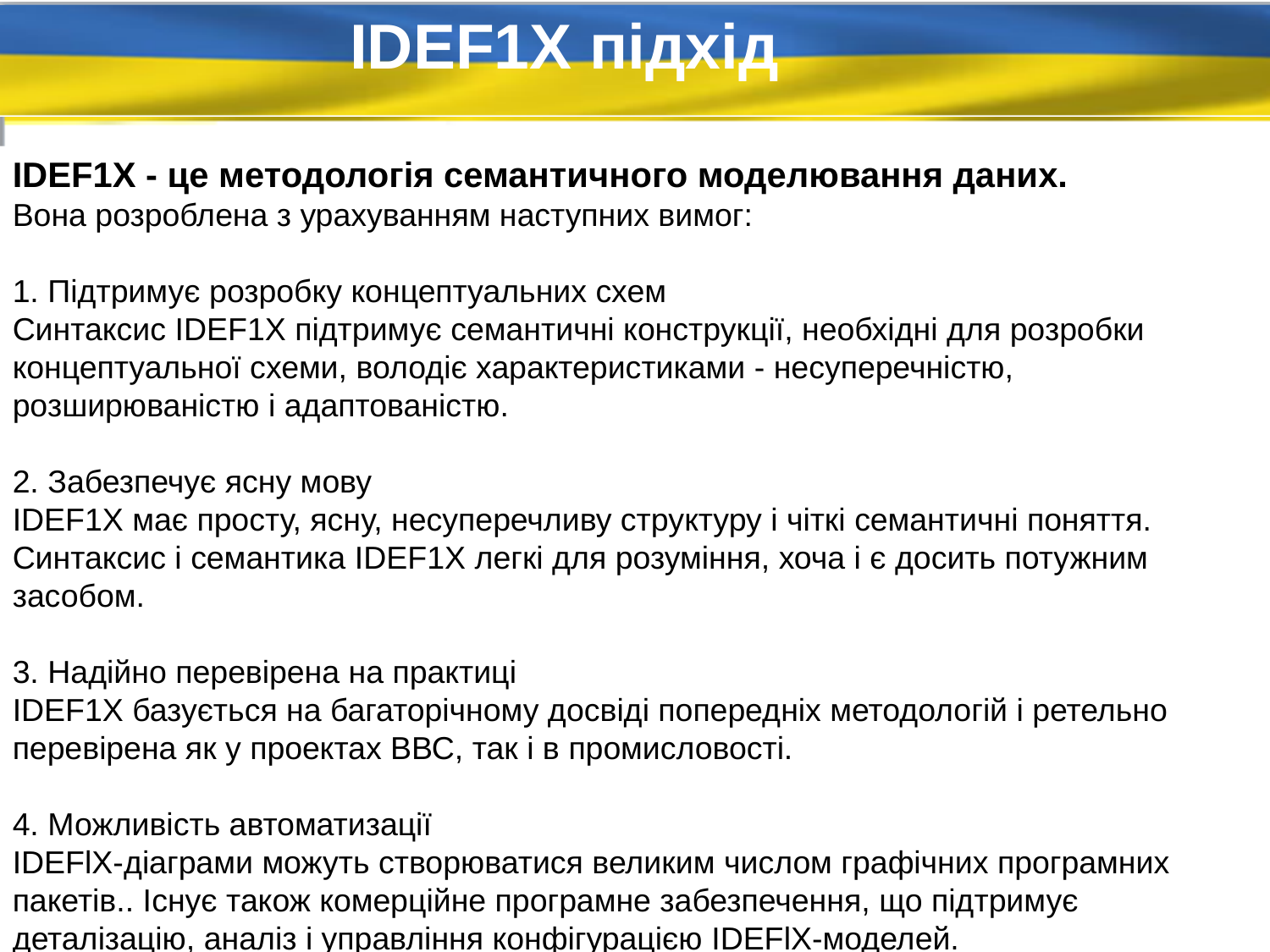

IDEF1X підхід
IDEF1X - це методологія семантичного моделювання даних.
Вона розроблена з урахуванням наступних вимог:

1. Підтримує розробку концептуальних схем
Синтаксис IDEF1X підтримує семантичні конструкції, необхідні для розробки концептуальної схеми, володіє характеристиками - несуперечністю, розширюваністю і адаптованістю.

2. Забезпечує ясну мову
IDEF1X має просту, ясну, несуперечливу структуру і чіткі семантичні поняття. Синтаксис і семантика IDEF1X легкі для розуміння, хоча і є досить потужним засобом.

3. Надійно перевірена на практиці
IDEF1X базується на багаторічному досвіді попередніх методологій і ретельно перевірена як у проектах ВВС, так і в промисловості.

4. Можливість автоматизації
IDEFlX-діаграми можуть створюватися великим числом графічних програмних пакетів.. Існує також комерційне програмне забезпечення, що підтримує деталізацію, аналіз і управління конфігурацією IDEFlX-моделей.
12